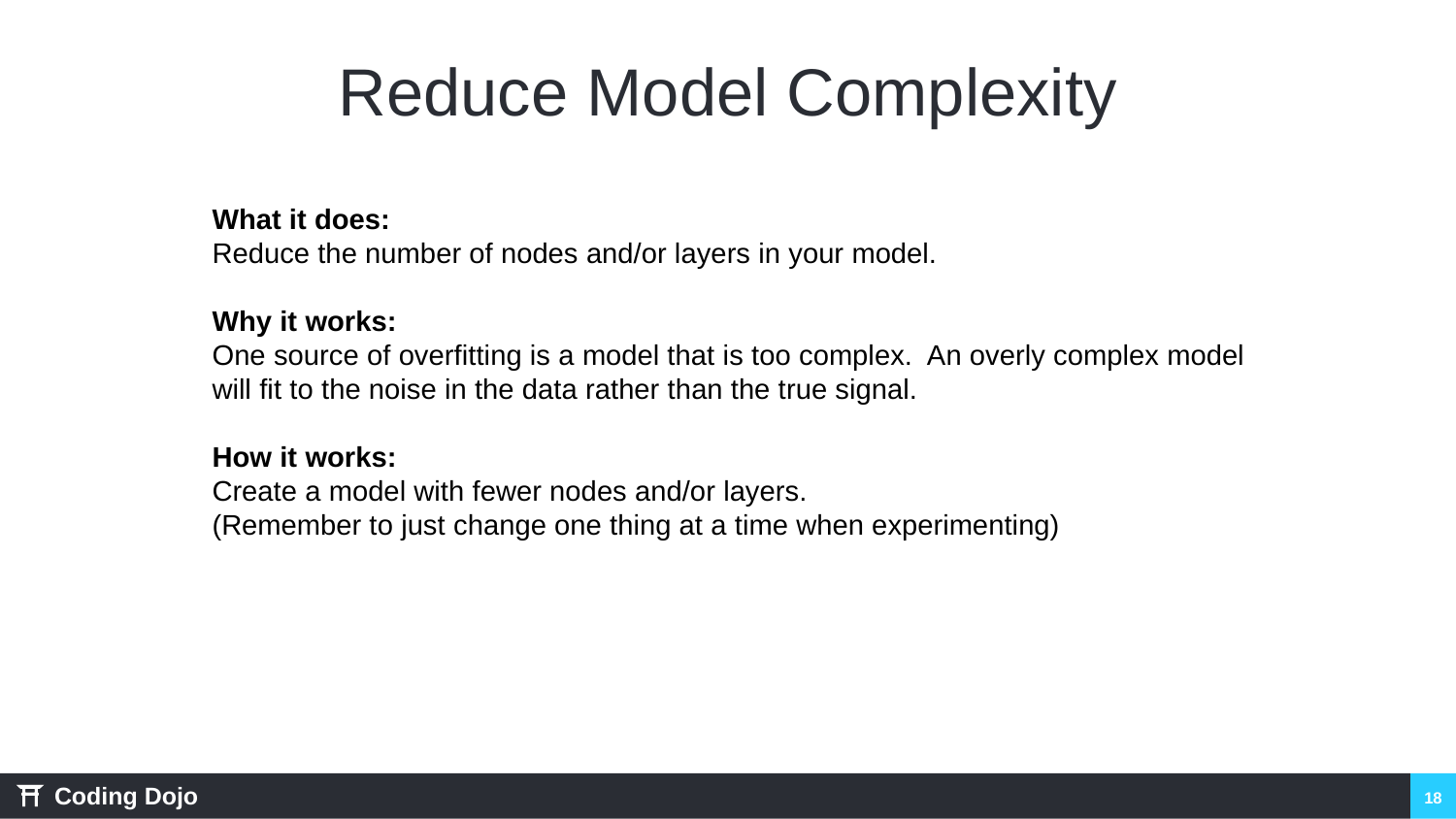

# Reduce Model Complexity
What it does:
Reduce the number of nodes and/or layers in your model.

Why it works:
One source of overfitting is a model that is too complex.  An overly complex model will fit to the noise in the data rather than the true signal.

How it works:
Create a model with fewer nodes and/or layers.
(Remember to just change one thing at a time when experimenting)